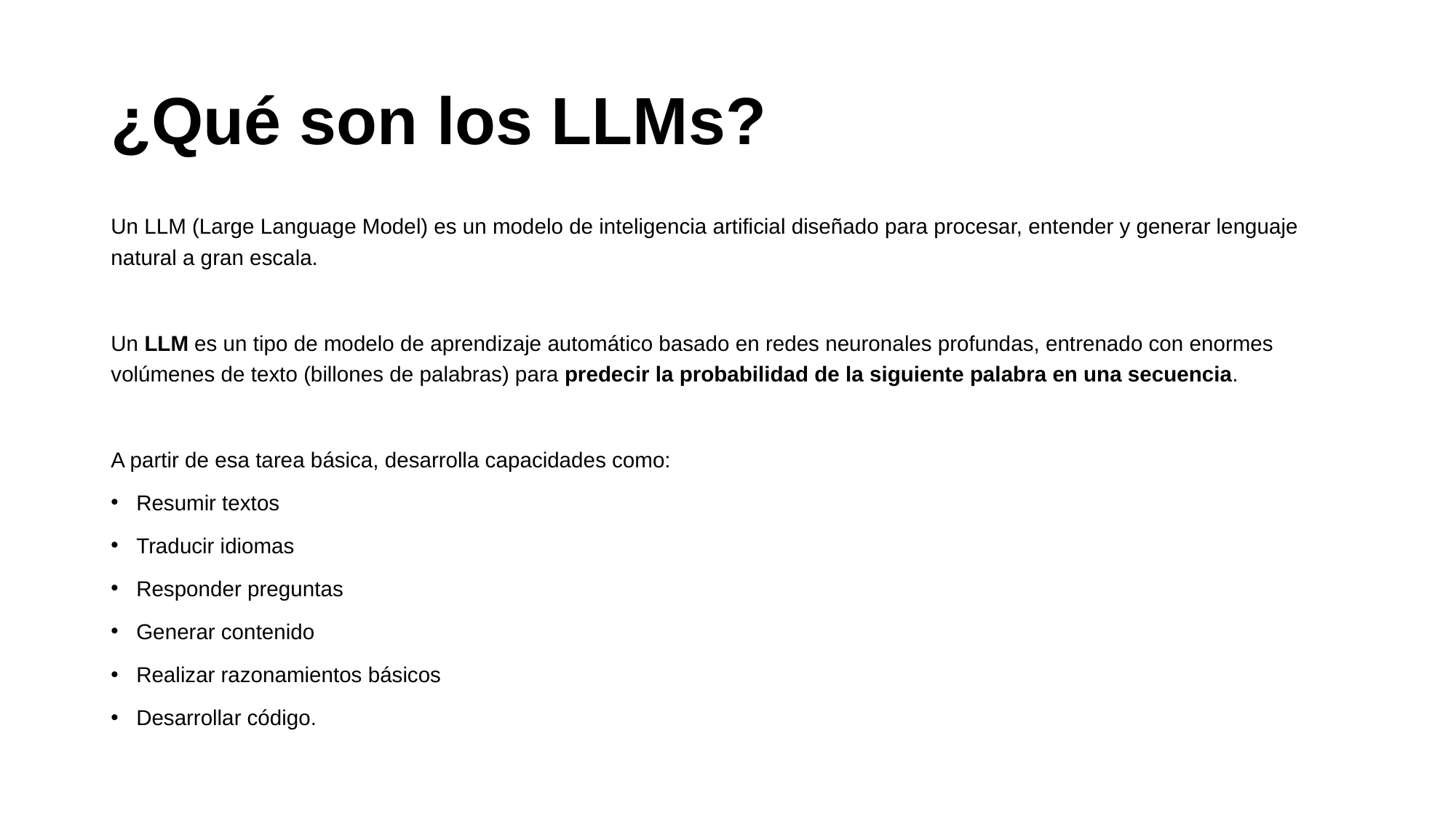

# ¿Qué son los LLMs?
Un LLM (Large Language Model) es un modelo de inteligencia artificial diseñado para procesar, entender y generar lenguaje natural a gran escala.

Un LLM es un tipo de modelo de aprendizaje automático basado en redes neuronales profundas, entrenado con enormes volúmenes de texto (billones de palabras) para predecir la probabilidad de la siguiente palabra en una secuencia.

A partir de esa tarea básica, desarrolla capacidades como:
Resumir textos
Traducir idiomas
Responder preguntas
Generar contenido
Realizar razonamientos básicos
Desarrollar código.